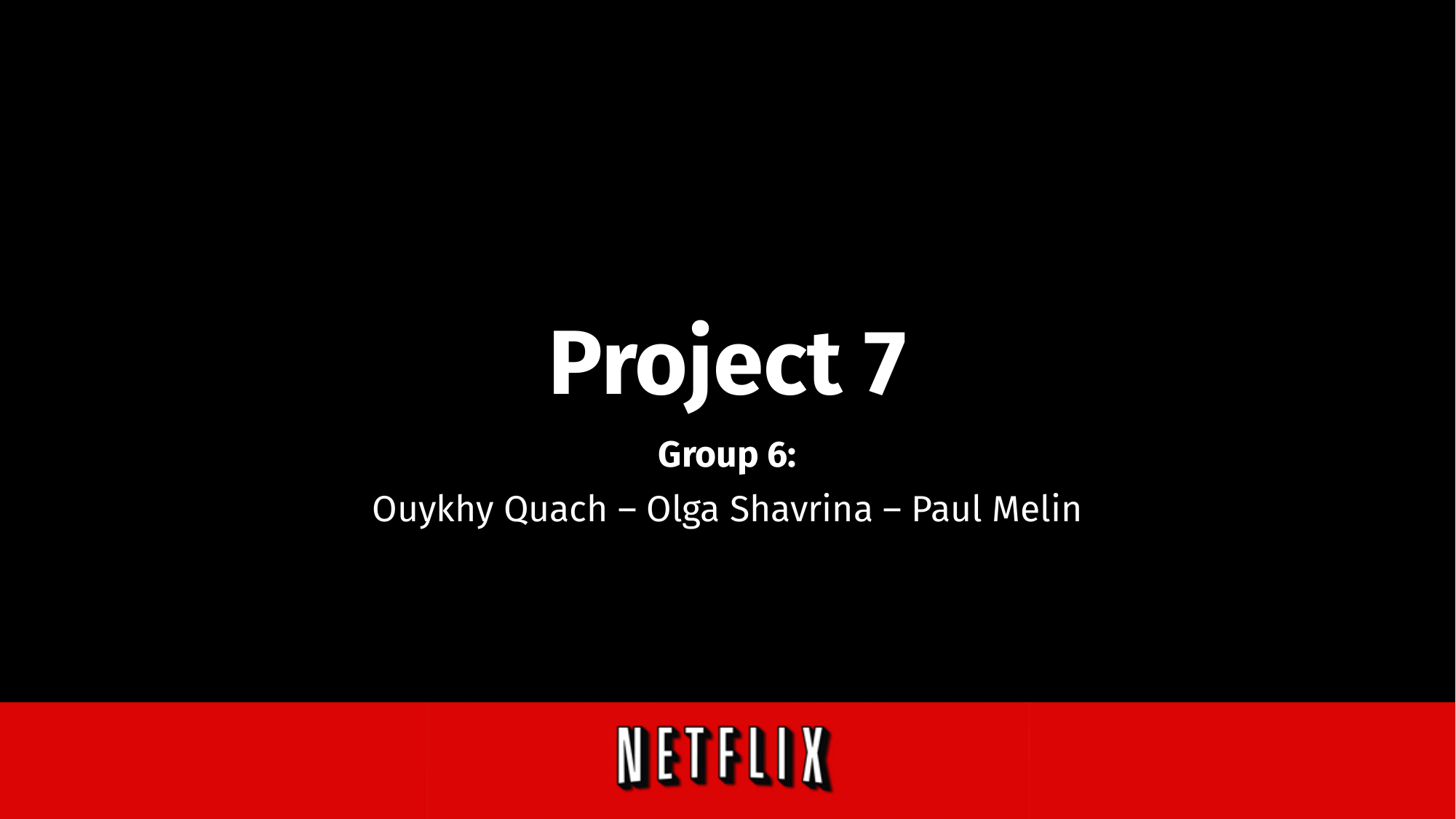

# Project 7
Group 6:
Ouykhy Quach – Olga Shavrina – Paul Melin